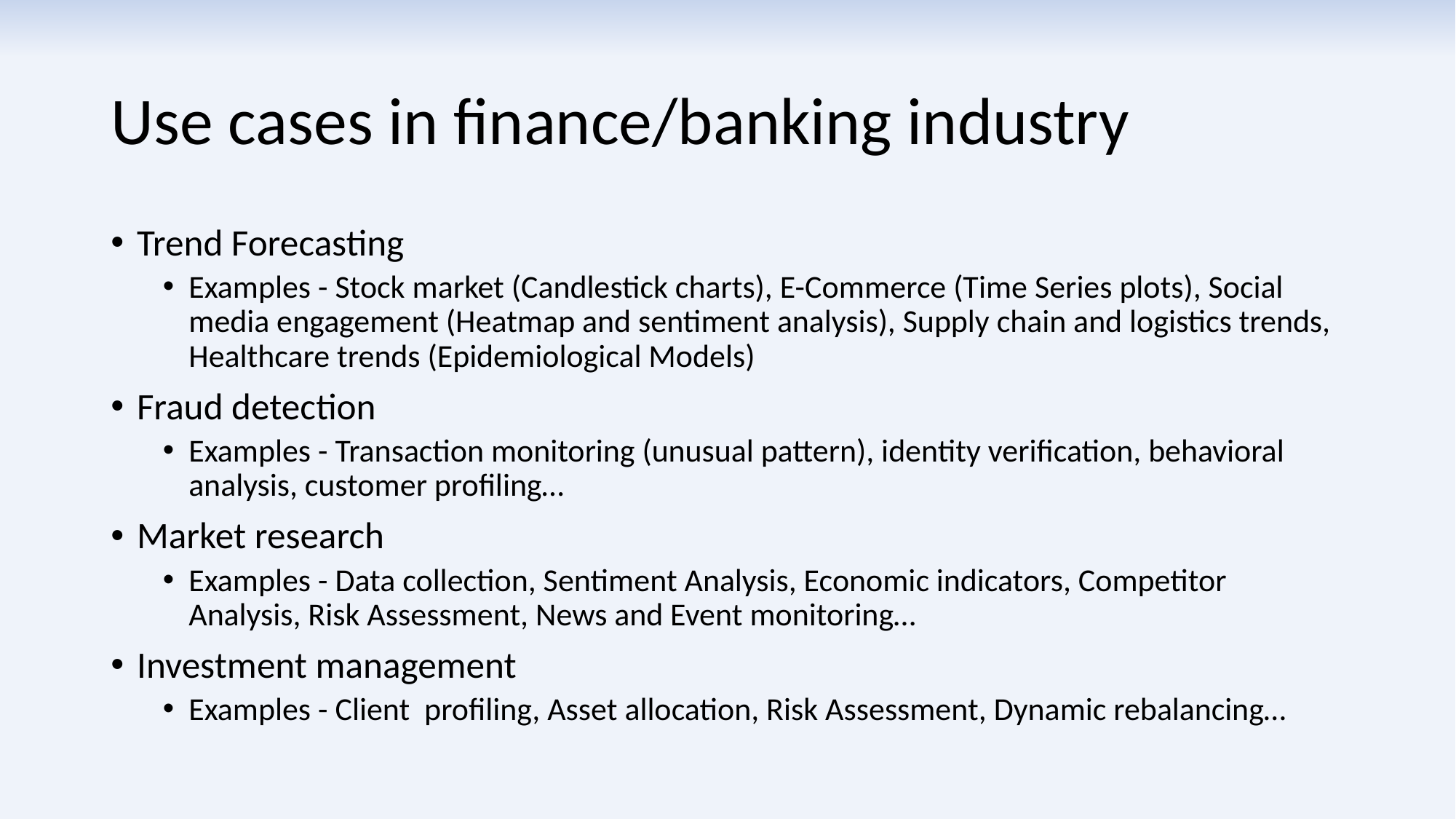

# Use cases in finance/banking industry
Trend Forecasting
Examples - Stock market (Candlestick charts), E-Commerce (Time Series plots), Social media engagement (Heatmap and sentiment analysis), Supply chain and logistics trends, Healthcare trends (Epidemiological Models)
Fraud detection
Examples - Transaction monitoring (unusual pattern), identity verification, behavioral analysis, customer profiling…
Market research
Examples - Data collection, Sentiment Analysis, Economic indicators, Competitor Analysis, Risk Assessment, News and Event monitoring…
Investment management
Examples - Client  profiling, Asset allocation, Risk Assessment, Dynamic rebalancing…